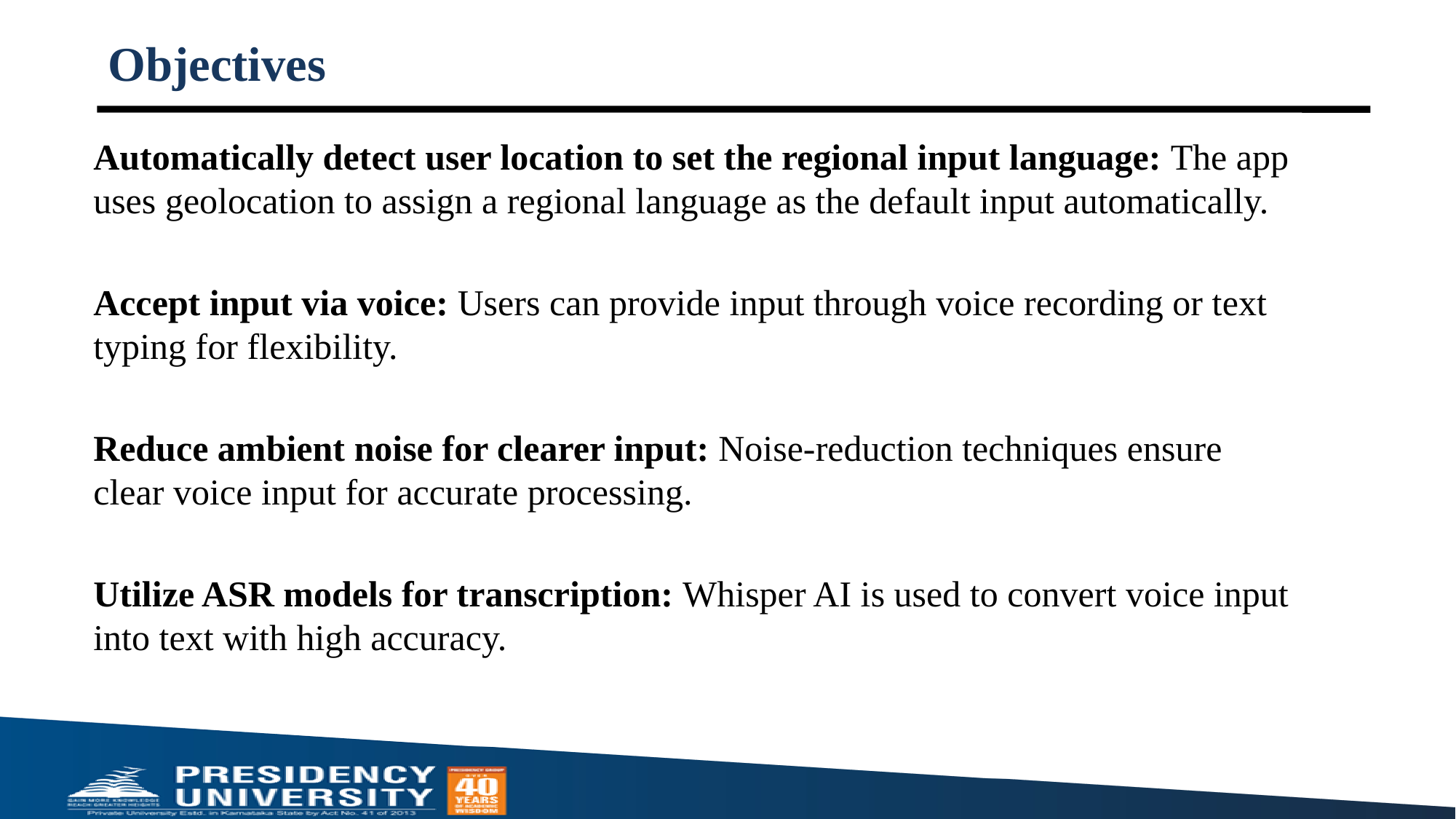

# Objectives
Automatically detect user location to set the regional input language: The app uses geolocation to assign a regional language as the default input automatically.

Accept input via voice: Users can provide input through voice recording or text typing for flexibility.

Reduce ambient noise for clearer input: Noise-reduction techniques ensure clear voice input for accurate processing.

Utilize ASR models for transcription: Whisper AI is used to convert voice input into text with high accuracy.